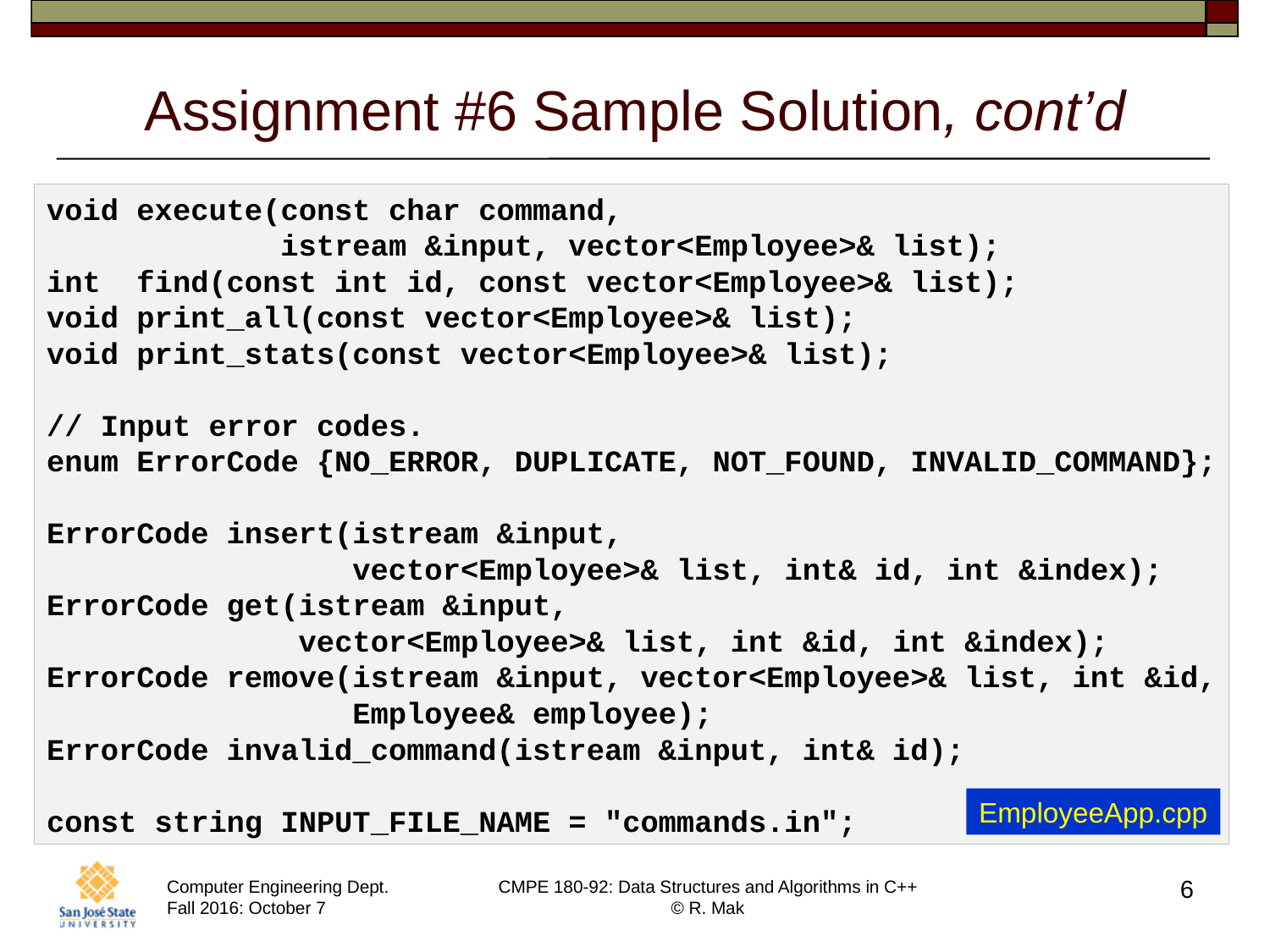

# Assignment #6 Sample Solution, cont’d
void execute(const char command,
             istream &input, vector<Employee>& list);
int  find(const int id, const vector<Employee>& list);
void print_all(const vector<Employee>& list);
void print_stats(const vector<Employee>& list);

// Input error codes.
enum ErrorCode {NO_ERROR, DUPLICATE, NOT_FOUND, INVALID_COMMAND};

ErrorCode insert(istream &input,
                 vector<Employee>& list, int& id, int &index);
ErrorCode get(istream &input,
              vector<Employee>& list, int &id, int &index);
ErrorCode remove(istream &input, vector<Employee>& list, int &id,
                 Employee& employee);
ErrorCode invalid_command(istream &input, int& id);
const string INPUT_FILE_NAME = "commands.in";
EmployeeApp.cpp
6